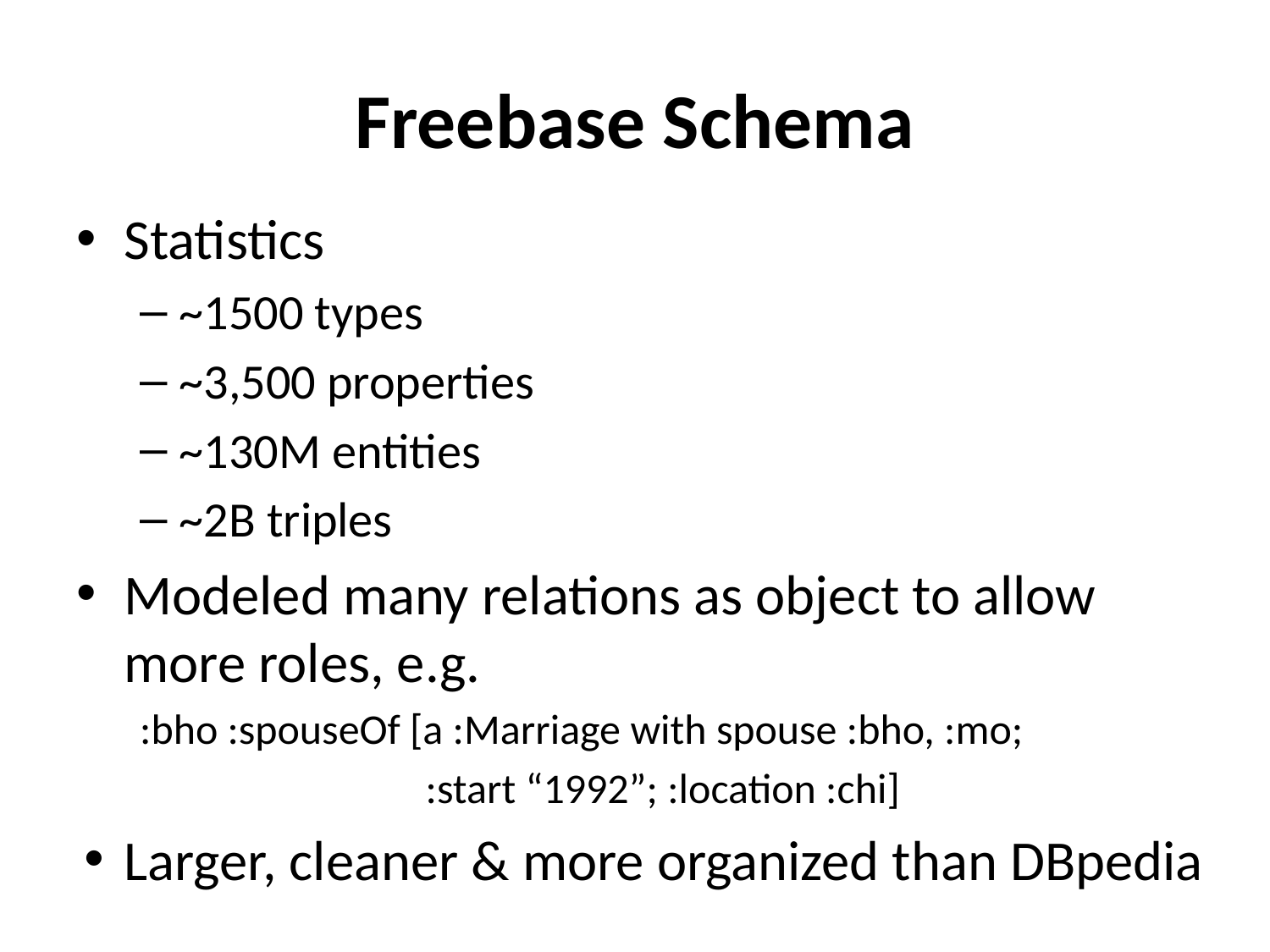

# Freebase Schema
Statistics
~1500 types
~3,500 properties
~130M entities
~2B triples
Modeled many relations as object to allow more roles, e.g.
:bho :spouseOf [a :Marriage with spouse :bho, :mo;
                              :start “1992”; :location :chi]
Larger, cleaner & more organized than DBpedia